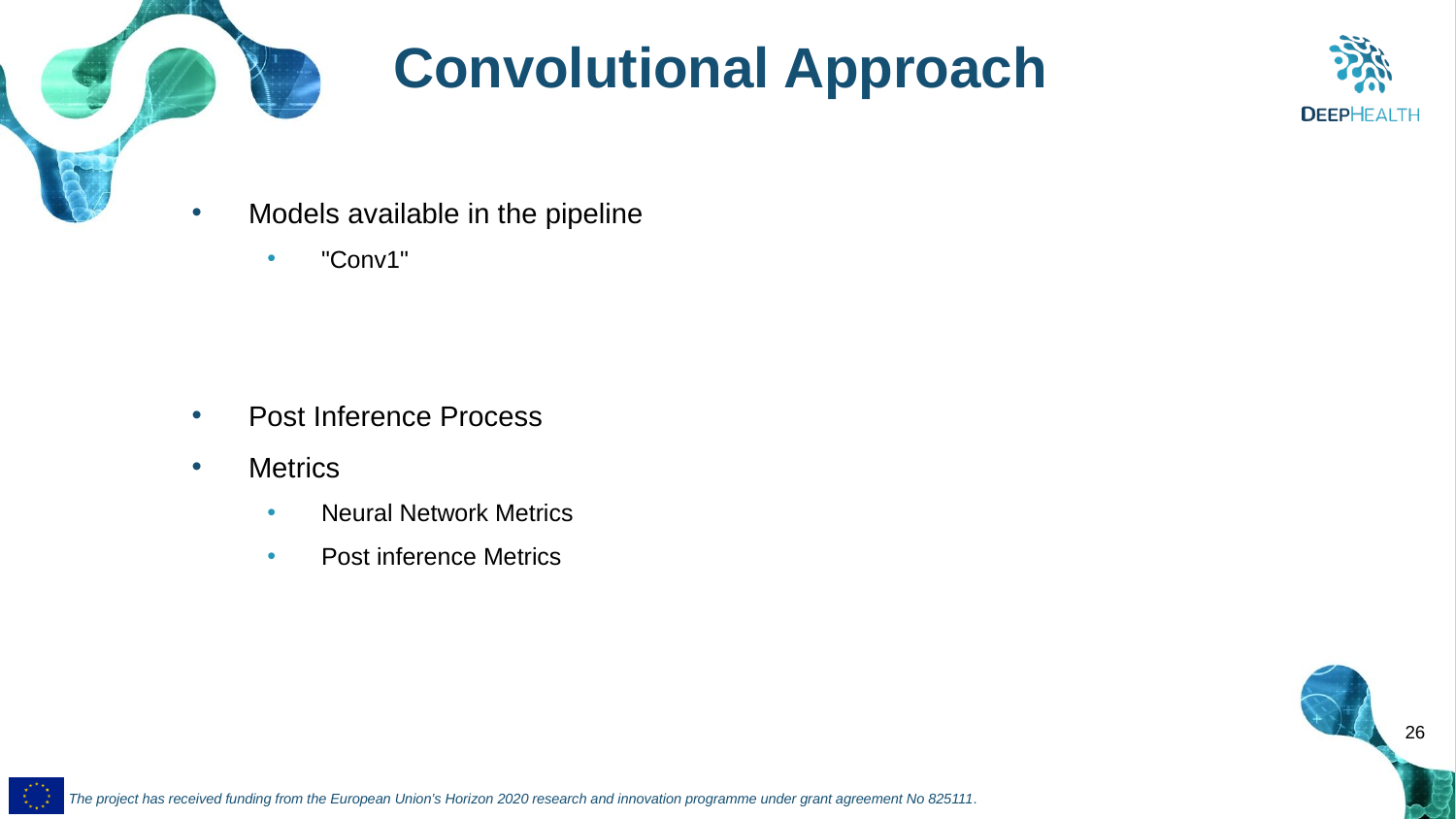

Convolutional Approach
Models available in the pipeline
"Conv1"

Post Inference Process
Metrics
Neural Network Metrics
Post inference Metrics